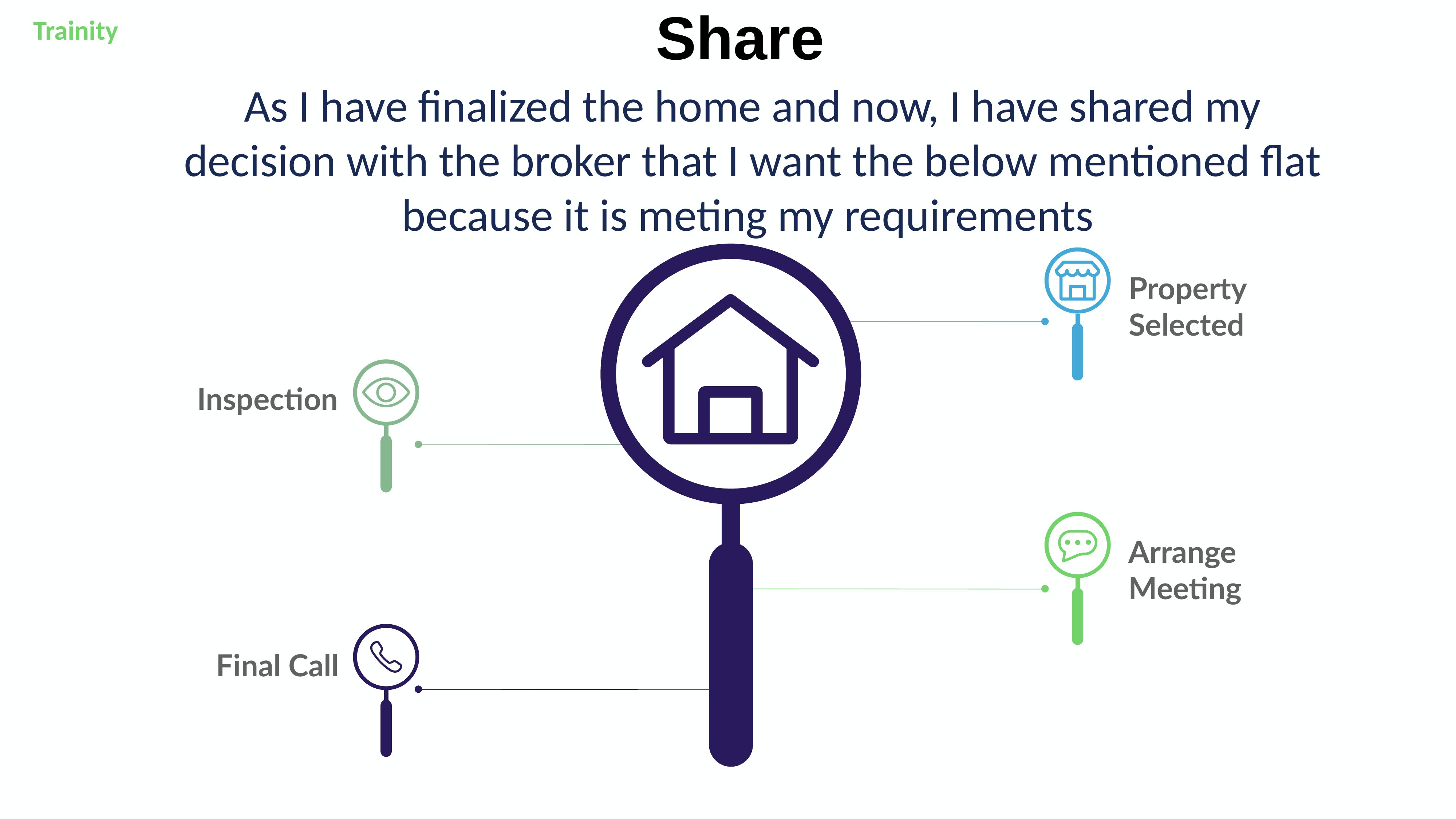

Share
Trainity
As I have finalized the home and now, I have shared my decision with the broker that I want the below mentioned flat because it is meting my requirements

Property Selected

Inspection

Arrange Meeting

Final Call